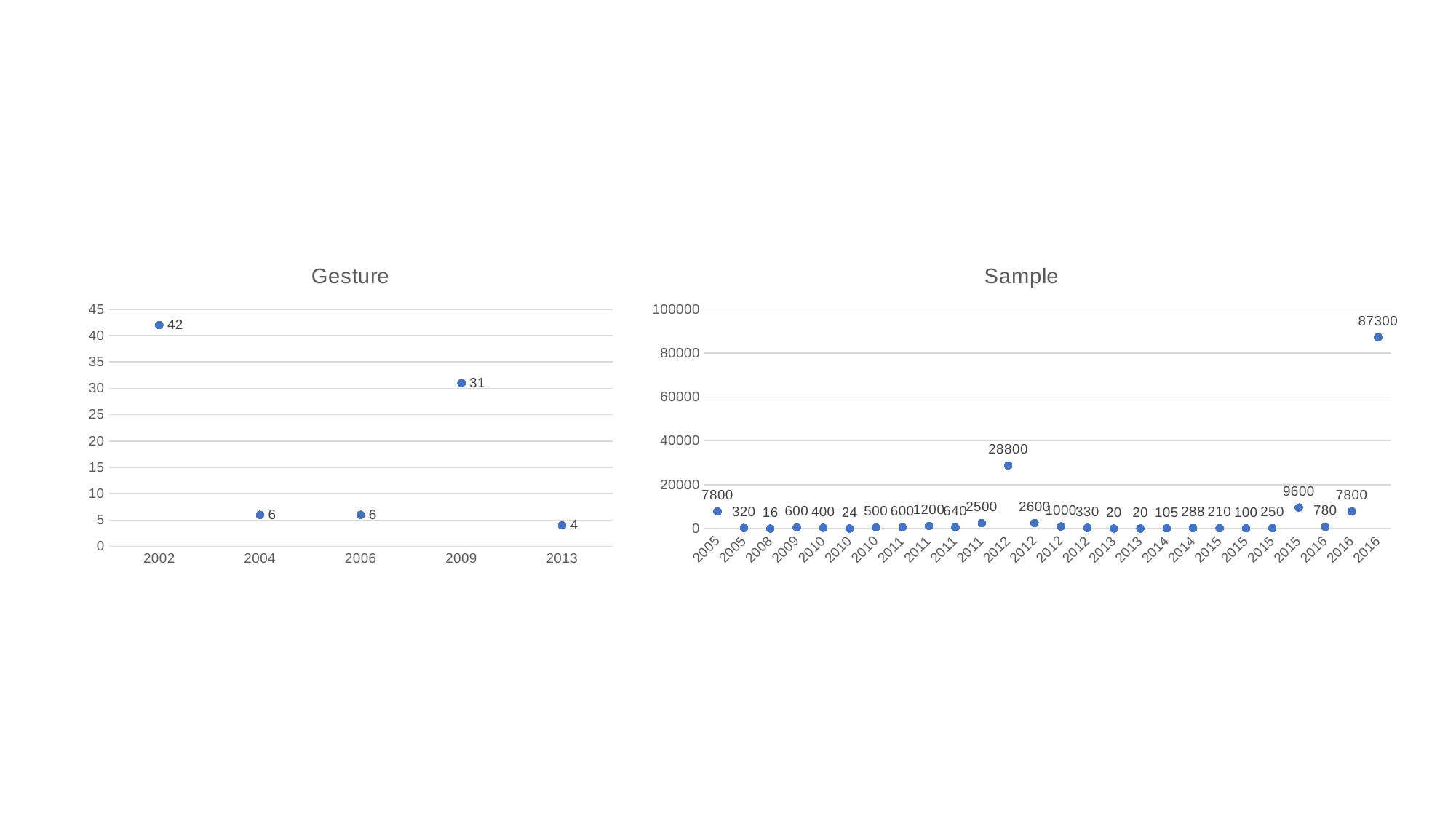

### Chart: Gesture

| Category |  |
|---|---|
| 2002 | 42.0 |
| 2004 | 6.0 |
| 2006 | 6.0 |
| 2009 | 31.0 |
| 2013 | 4.0 |

### Chart: Sample

| Category |  |
|---|---|
| 2005 | 7800.0 |
| 2005 | 320.0 |
| 2008 | 16.0 |
| 2009 | 600.0 |
| 2010 | 400.0 |
| 2010 | 24.0 |
| 2010 | 500.0 |
| 2011 | 600.0 |
| 2011 | 1200.0 |
| 2011 | 640.0 |
| 2011 | 2500.0 |
| 2012 | 28800.0 |
| 2012 | 2600.0 |
| 2012 | 1000.0 |
| 2012 | 330.0 |
| 2013 | 20.0 |
| 2013 | 20.0 |
| 2014 | 105.0 |
| 2014 | 288.0 |
| 2015 | 210.0 |
| 2015 | 100.0 |
| 2015 | 250.0 |
| 2015 | 9600.0 |
| 2016 | 780.0 |
| 2016 | 7800.0 |
| 2016 | 87300.0 |